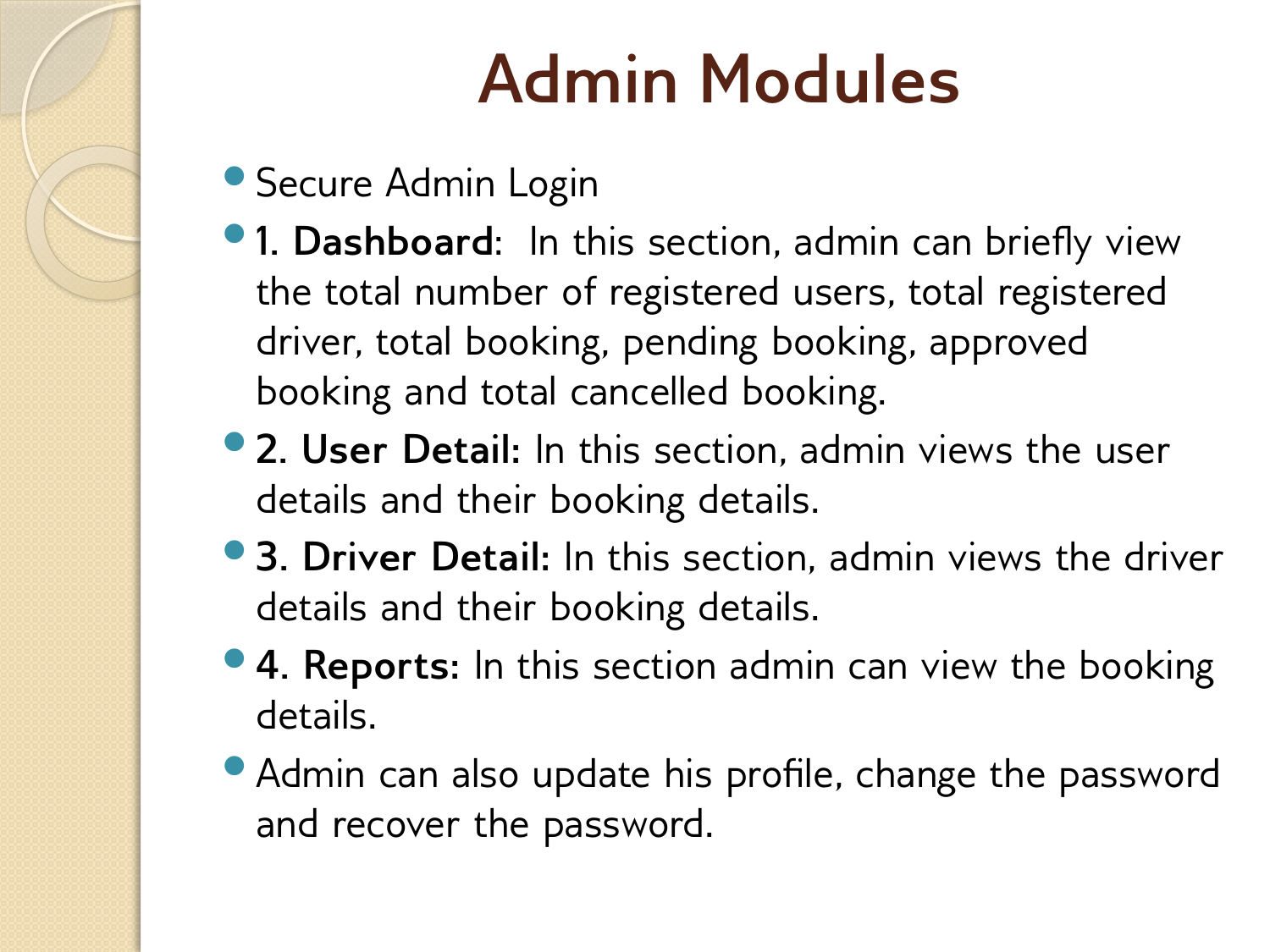

# Admin Modules
Secure Admin Login
1. Dashboard:  In this section, admin can briefly view the total number of registered users, total registered driver, total booking, pending booking, approved booking and total cancelled booking.
2. User Detail: In this section, admin views the user details and their booking details.
3. Driver Detail: In this section, admin views the driver details and their booking details.
4. Reports: In this section admin can view the booking details.
Admin can also update his profile, change the password and recover the password.